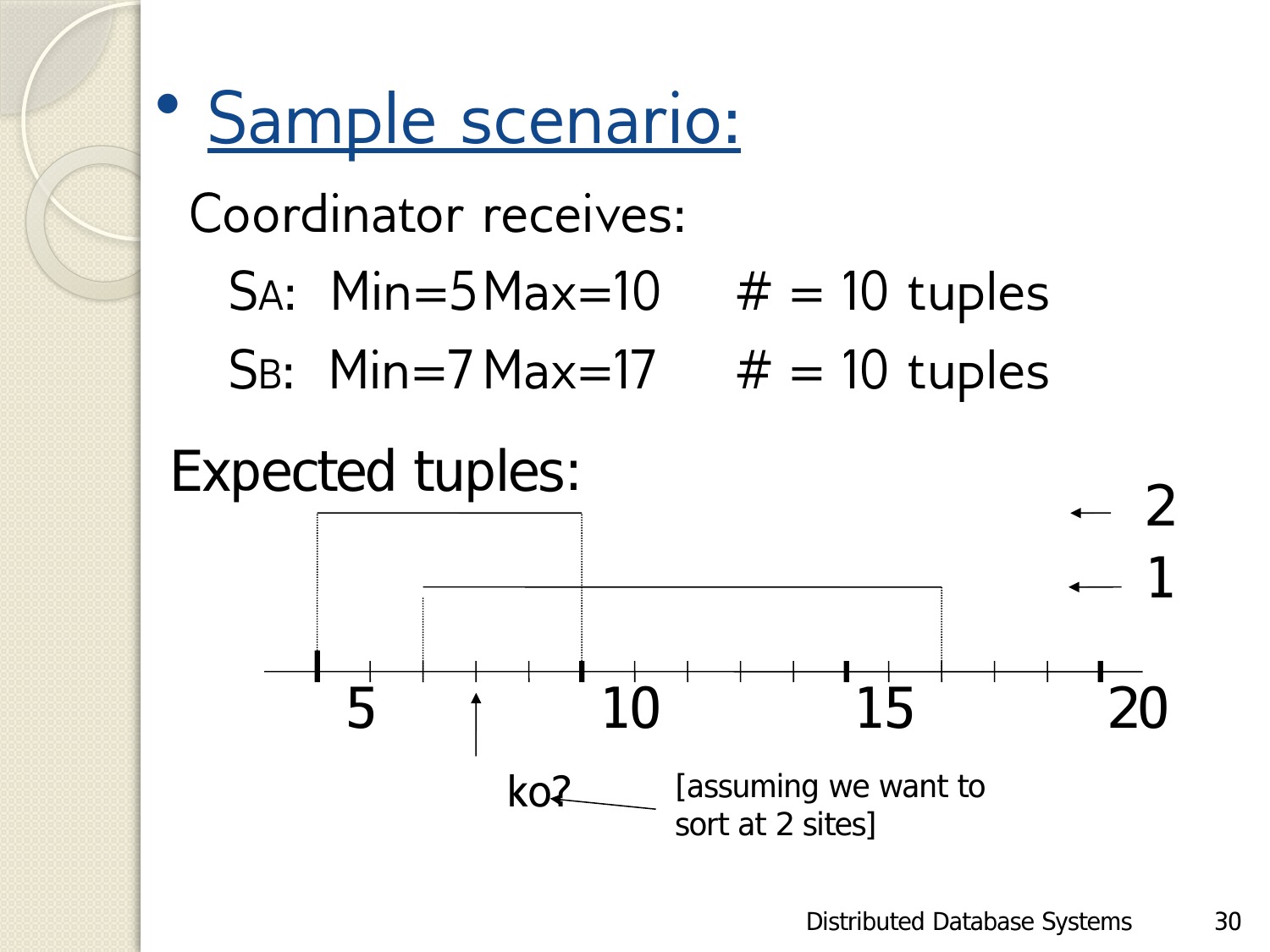

# Sample scenario:
Coordinator receives:
	SA:  Min=5	Max=10	# = 10 tuples
	SB:  Min=7	Max=17	# = 10 tuples
Expected tuples:

		5		10		15		20
			  ko?
2
1

[assuming we want to
sort at 2 sites]

Distributed Database Systems
30